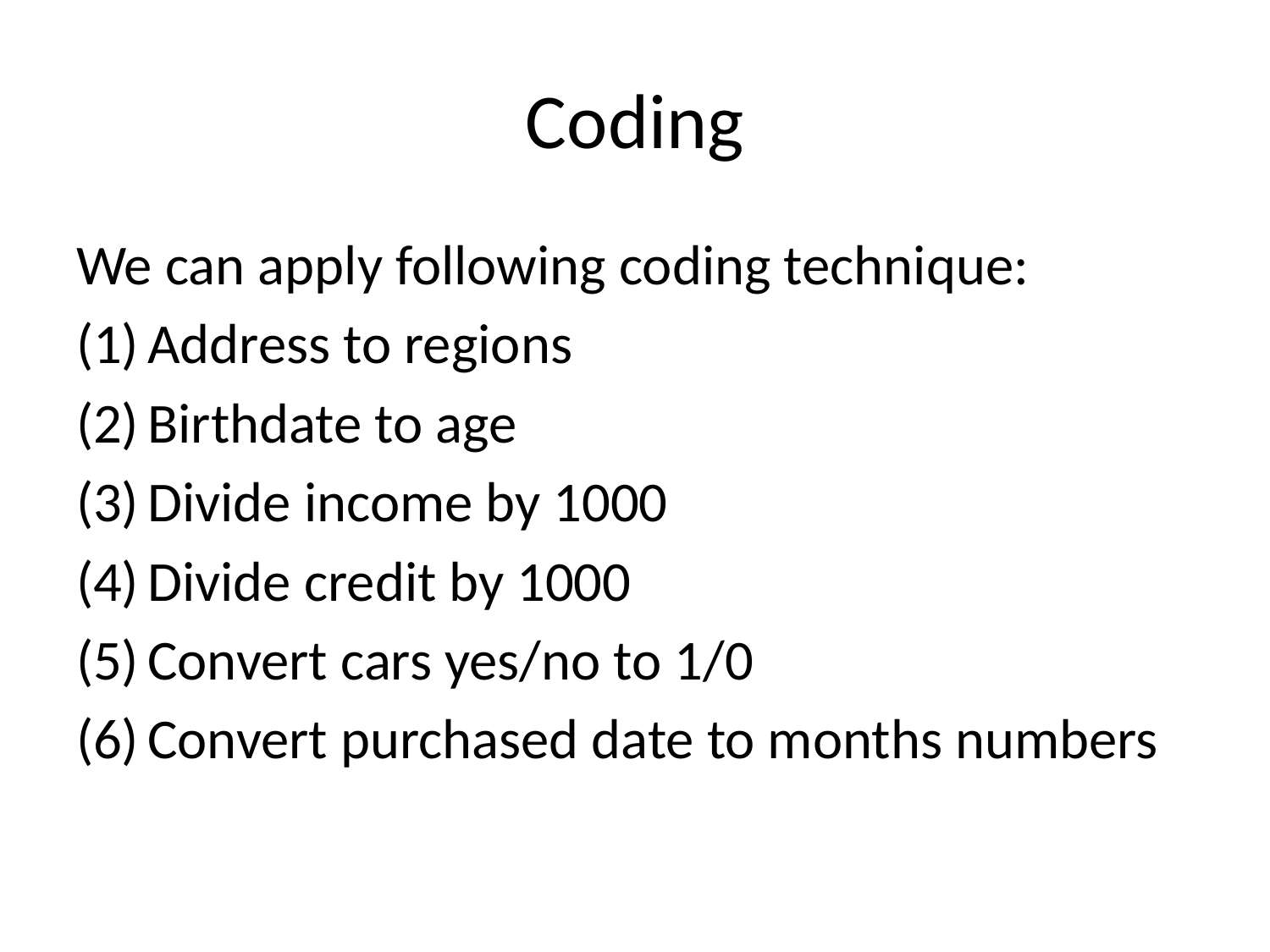

# Coding
We can apply following coding technique:
Address to regions
Birthdate to age
Divide income by 1000
Divide credit by 1000
Convert cars yes/no to 1/0
Convert purchased date to months numbers